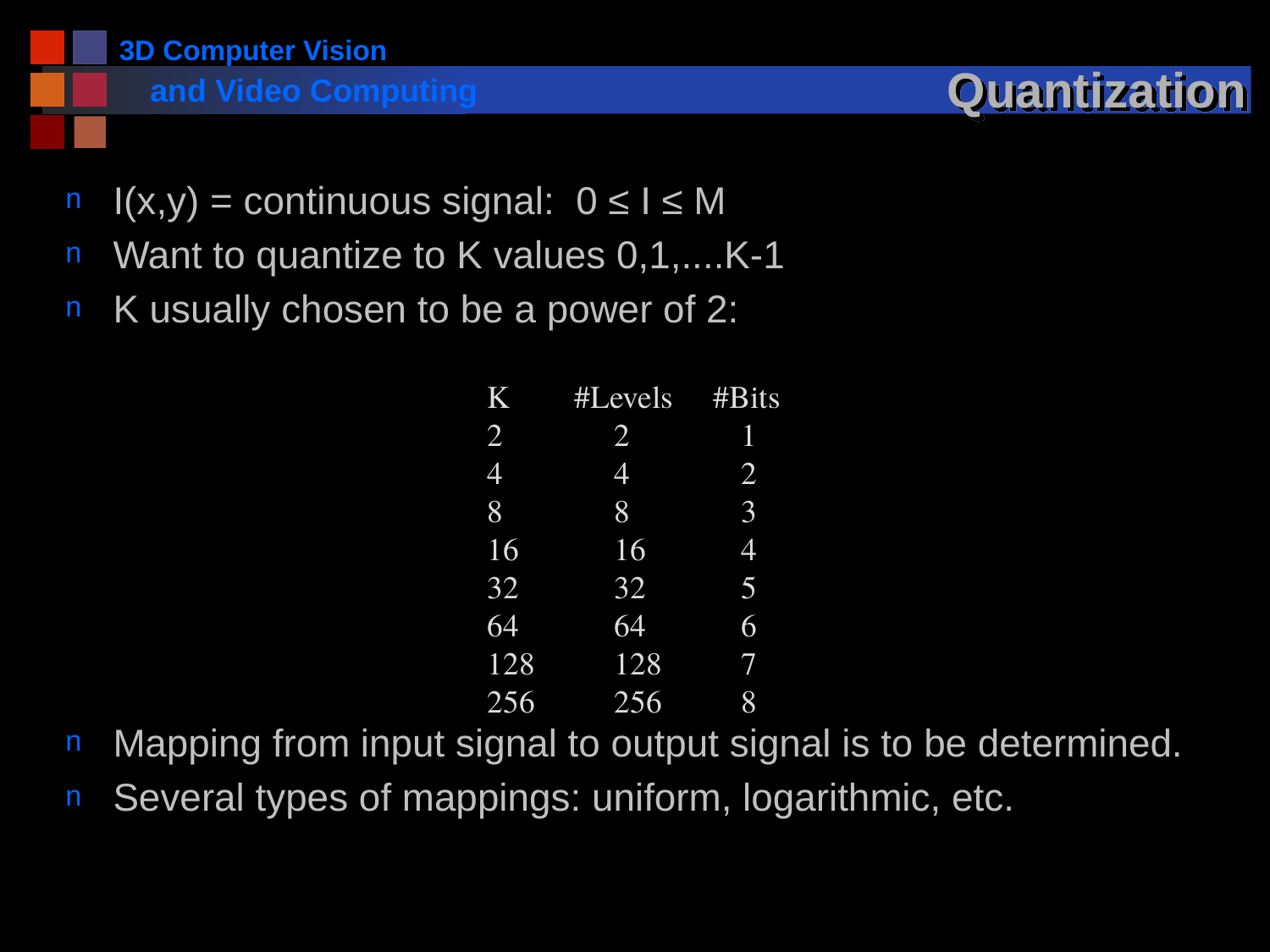

# Quantization
I(x,y) = continuous signal:  0 ≤ I ≤ M
Want to quantize to K values 0,1,....K-1
K usually chosen to be a power of 2:

Mapping from input signal to output signal is to be determined.
Several types of mappings: uniform, logarithmic, etc.
K        #Levels     #Bits
2	2	1
4	4	2
8	8	3
16	16	4
32	32	5
64	64	6
128	128	7
256	256	8